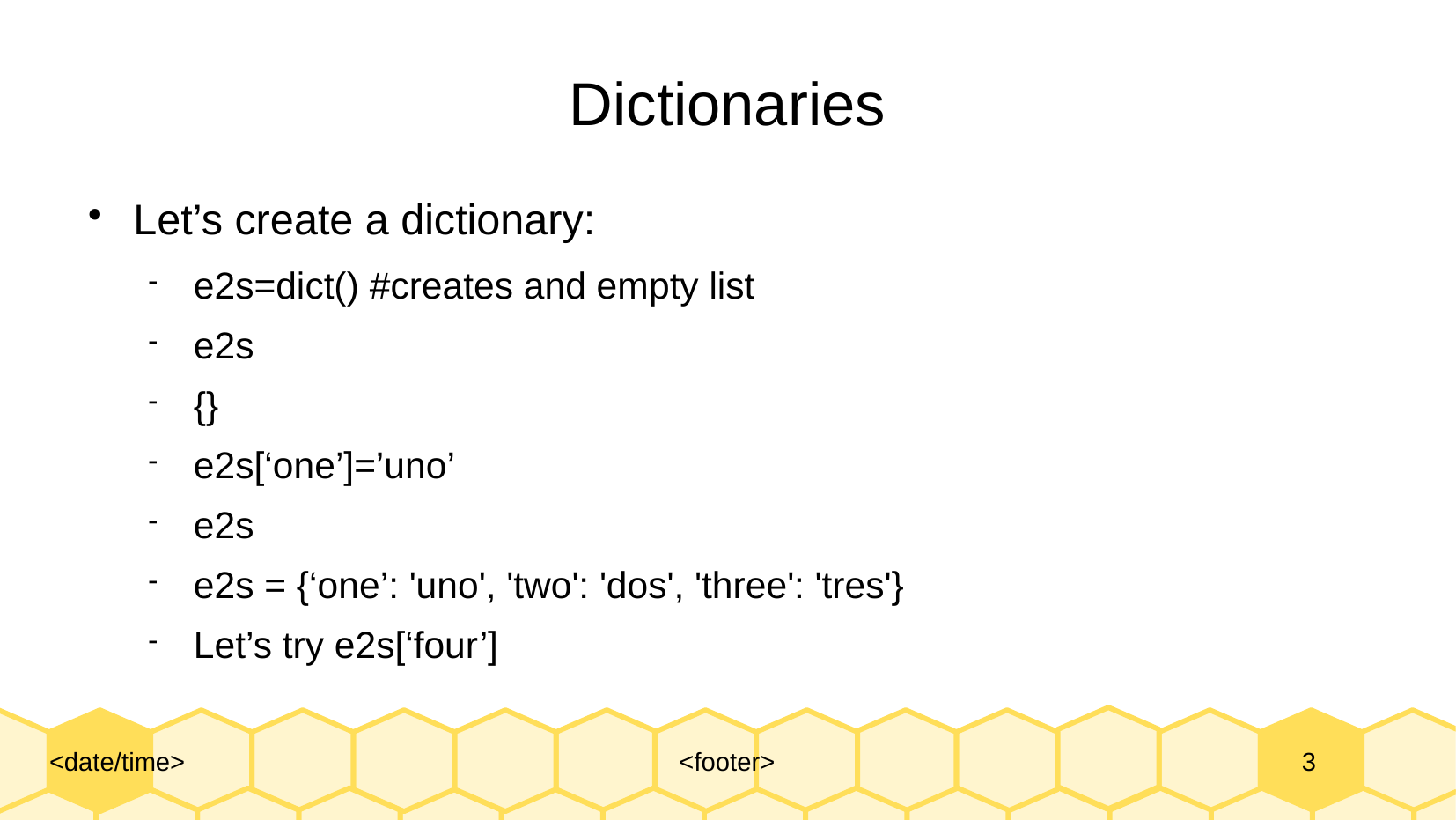

Dictionaries
Let’s create a dictionary:
e2s=dict() #creates and empty list
e2s
{}
e2s[‘one’]=’uno’
e2s
e2s = {‘one’: 'uno', 'two': 'dos', 'three': 'tres'}
Let’s try e2s[‘four’]